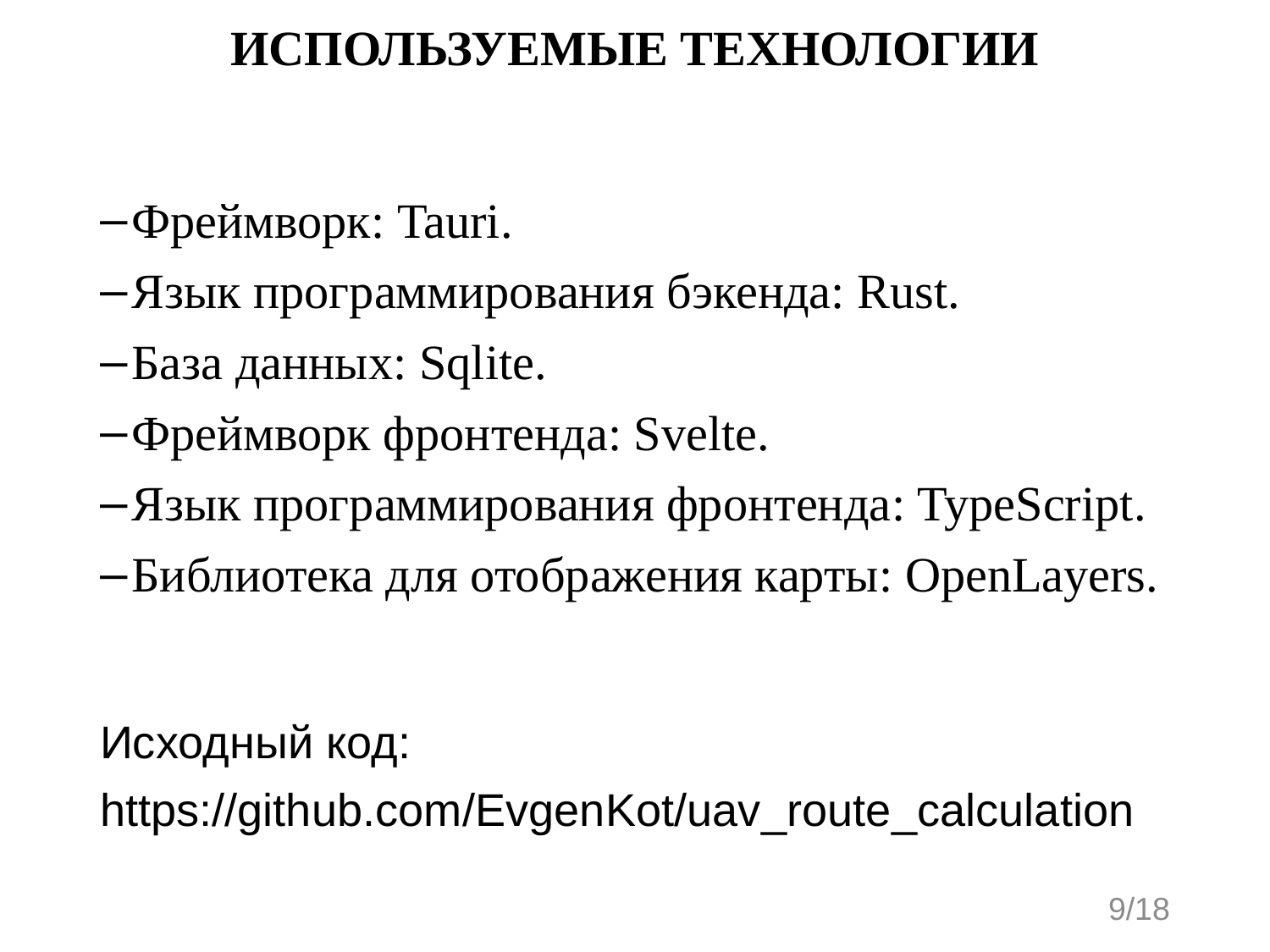

# ИСПОЛЬЗУЕМЫЕ ТЕХНОЛОГИИ
Фреймворк: Tauri.
Язык программирования бэкенда: Rust.
База данных: Sqlite.
Фреймворк фронтенда: Svelte.
Язык программирования фронтенда: TypeScript.
Библиотека для отображения карты: OpenLayers.
Исходный код:
https://github.com/EvgenKot/uav_route_calculation
9/18